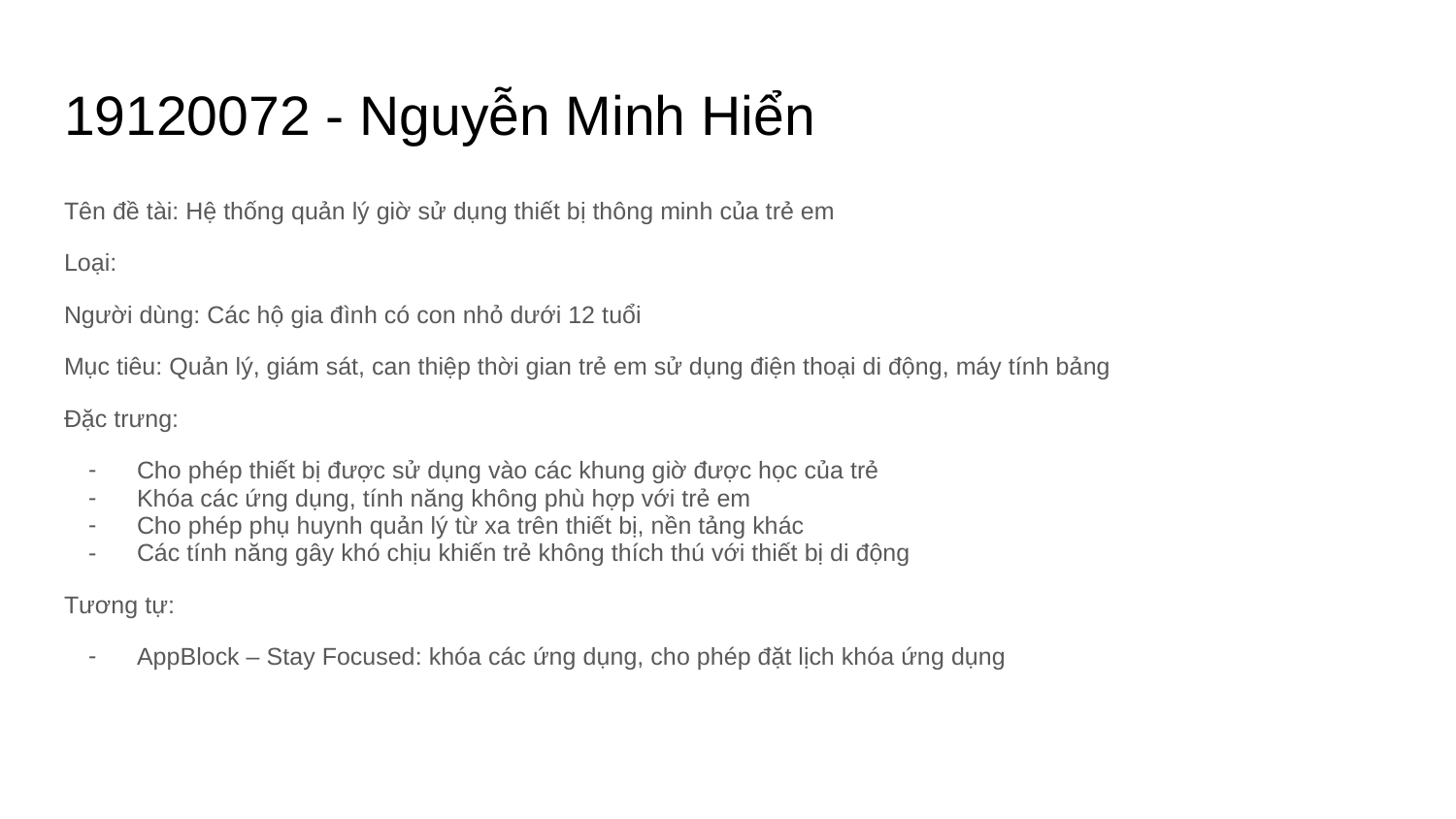

# 19120072 - Nguyễn Minh Hiển
Tên đề tài: Hệ thống quản lý giờ sử dụng thiết bị thông minh của trẻ em
Loại:
Người dùng: Các hộ gia đình có con nhỏ dưới 12 tuổi
Mục tiêu: Quản lý, giám sát, can thiệp thời gian trẻ em sử dụng điện thoại di động, máy tính bảng
Đặc trưng:
Cho phép thiết bị được sử dụng vào các khung giờ được học của trẻ
Khóa các ứng dụng, tính năng không phù hợp với trẻ em
Cho phép phụ huynh quản lý từ xa trên thiết bị, nền tảng khác
Các tính năng gây khó chịu khiến trẻ không thích thú với thiết bị di động
Tương tự:
AppBlock – Stay Focused: khóa các ứng dụng, cho phép đặt lịch khóa ứng dụng